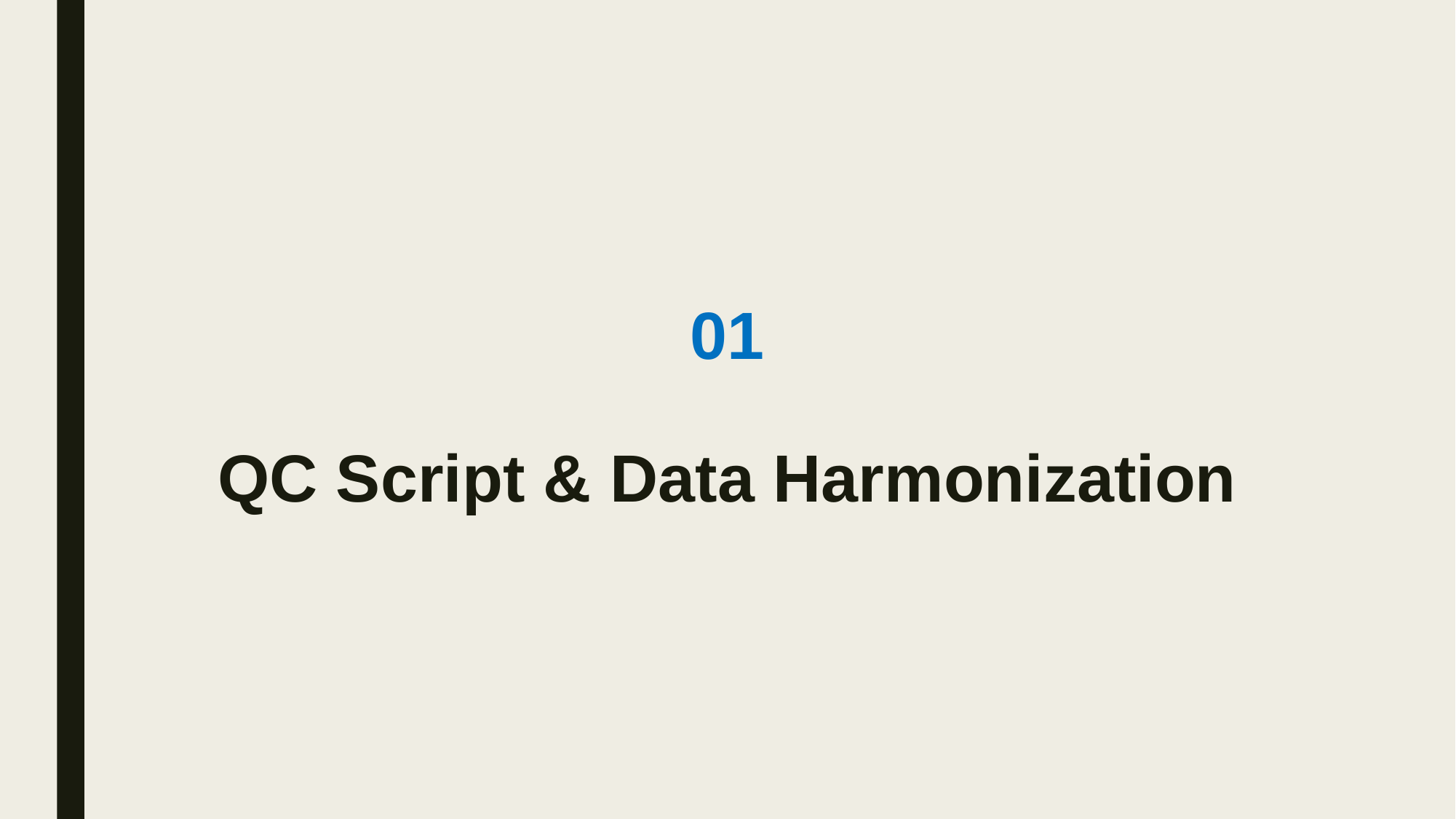

# 01 QC Script & Data Harmonization